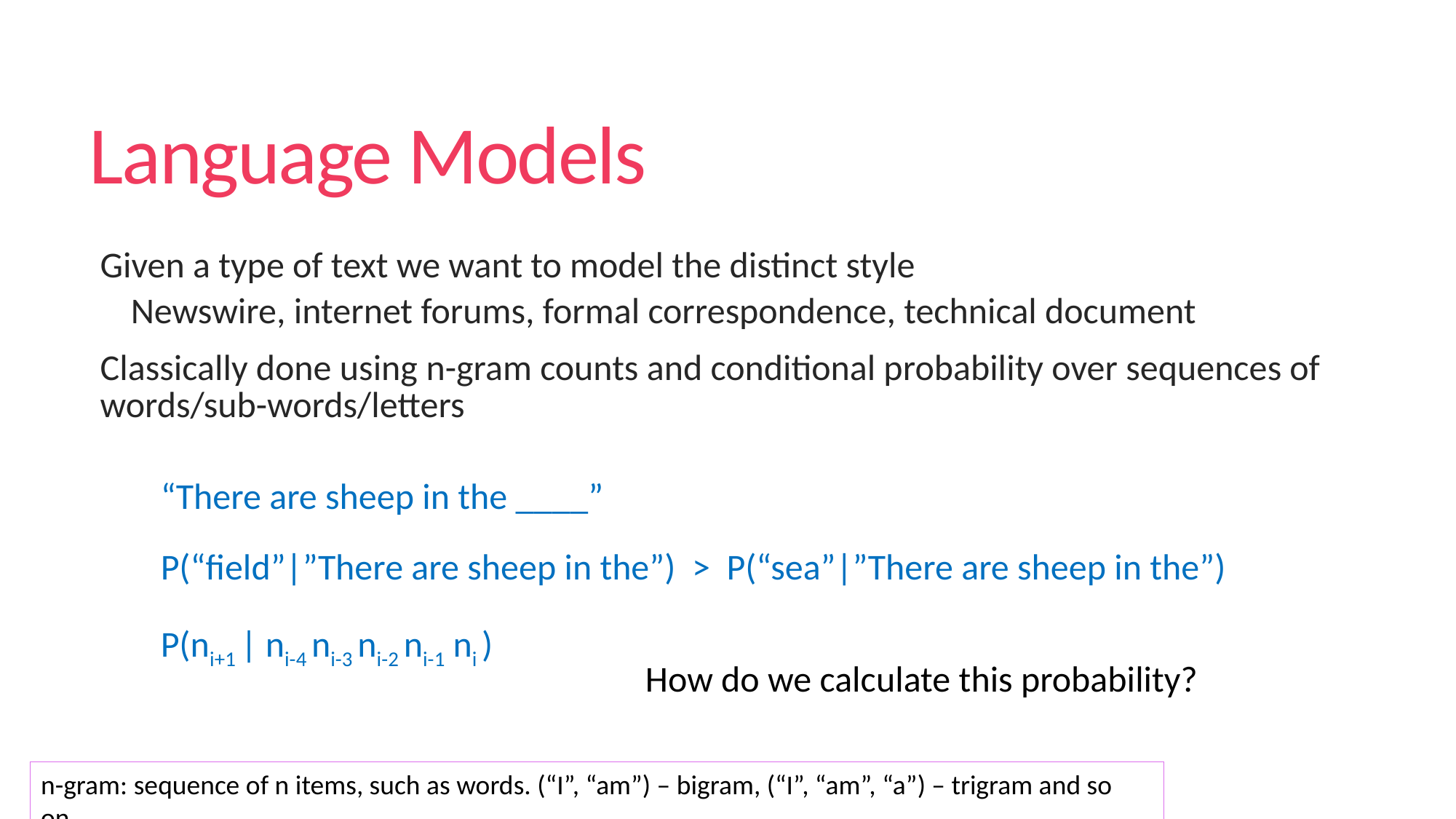

# Language Models
Given a type of text we want to model the distinct style
Newswire, internet forums, formal correspondence, technical document
Classically done using n-gram counts and conditional probability over sequences of words/sub-words/letters
“There are sheep in the ____”
P(“field”|”There are sheep in the”)  >  P(“sea”|”There are sheep in the”)
P(ni+1 | ni-4 ni-3 ni-2 ni-1 ni )
How do we calculate this probability?
n-gram: sequence of n items, such as words. (“I”, “am”) – bigram, (“I”, “am”, “a”) – trigram and so on.